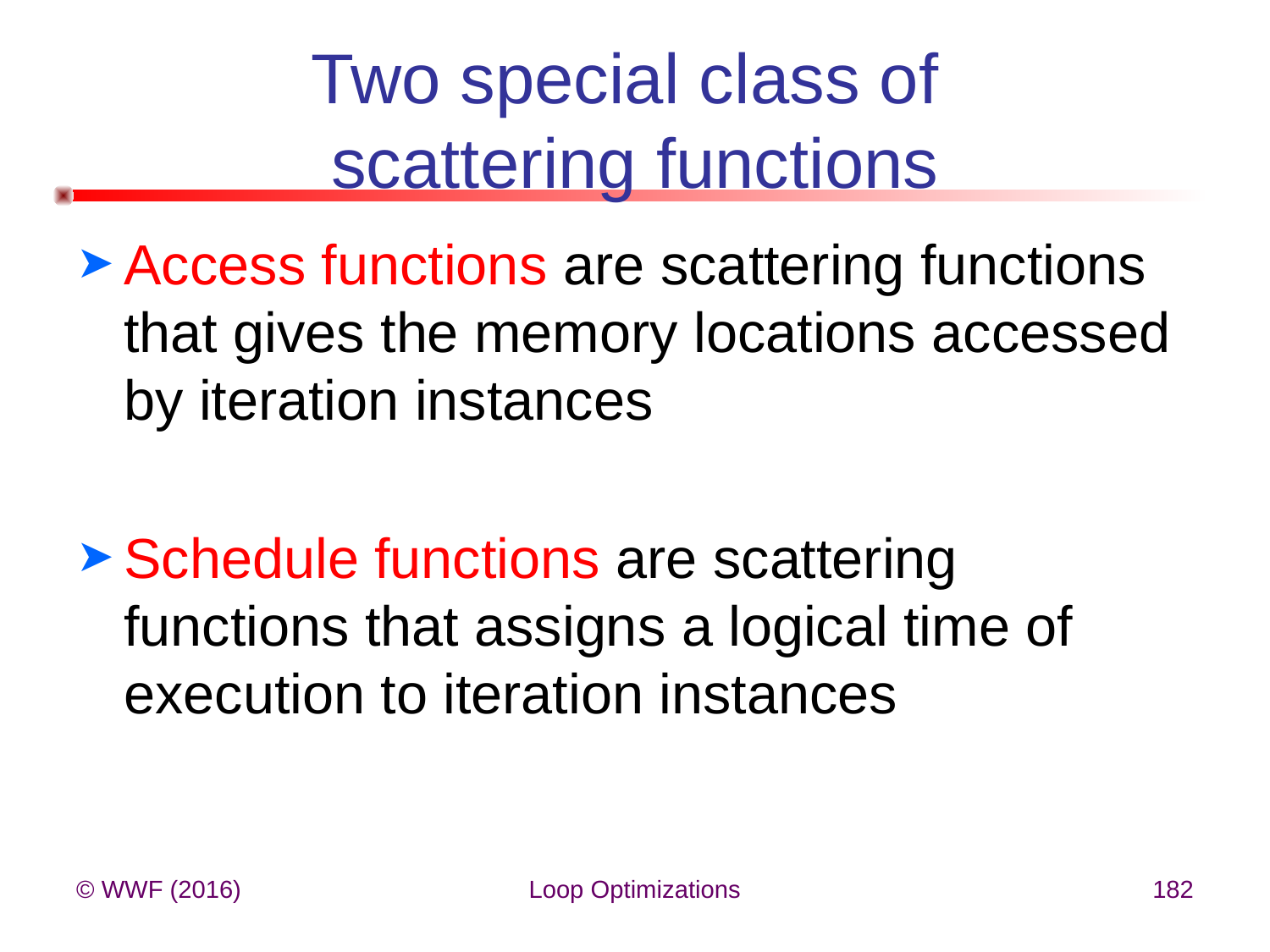

# Two special class of scattering functions
Access functions are scattering functions that gives the memory locations accessed by iteration instances

Schedule functions are scattering functions that assigns a logical time of execution to iteration instances
© WWF (2016)
Loop Optimizations
182